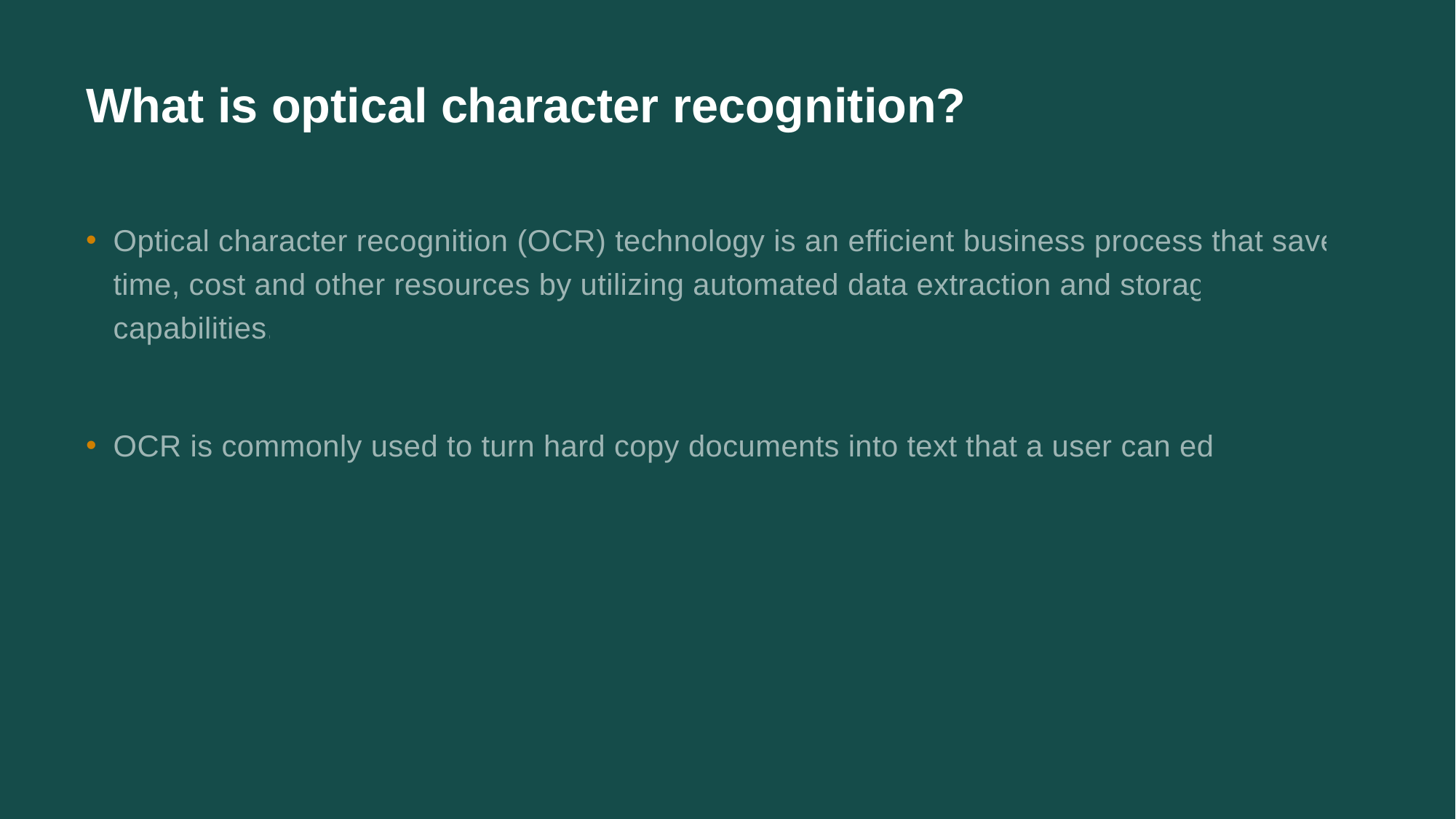

# What is optical character recognition?
Optical character recognition (OCR) technology is an efficient business process that saves time, cost and other resources by utilizing automated data extraction and storage capabilities.

OCR is commonly used to turn hard copy documents into text that a user can edit.